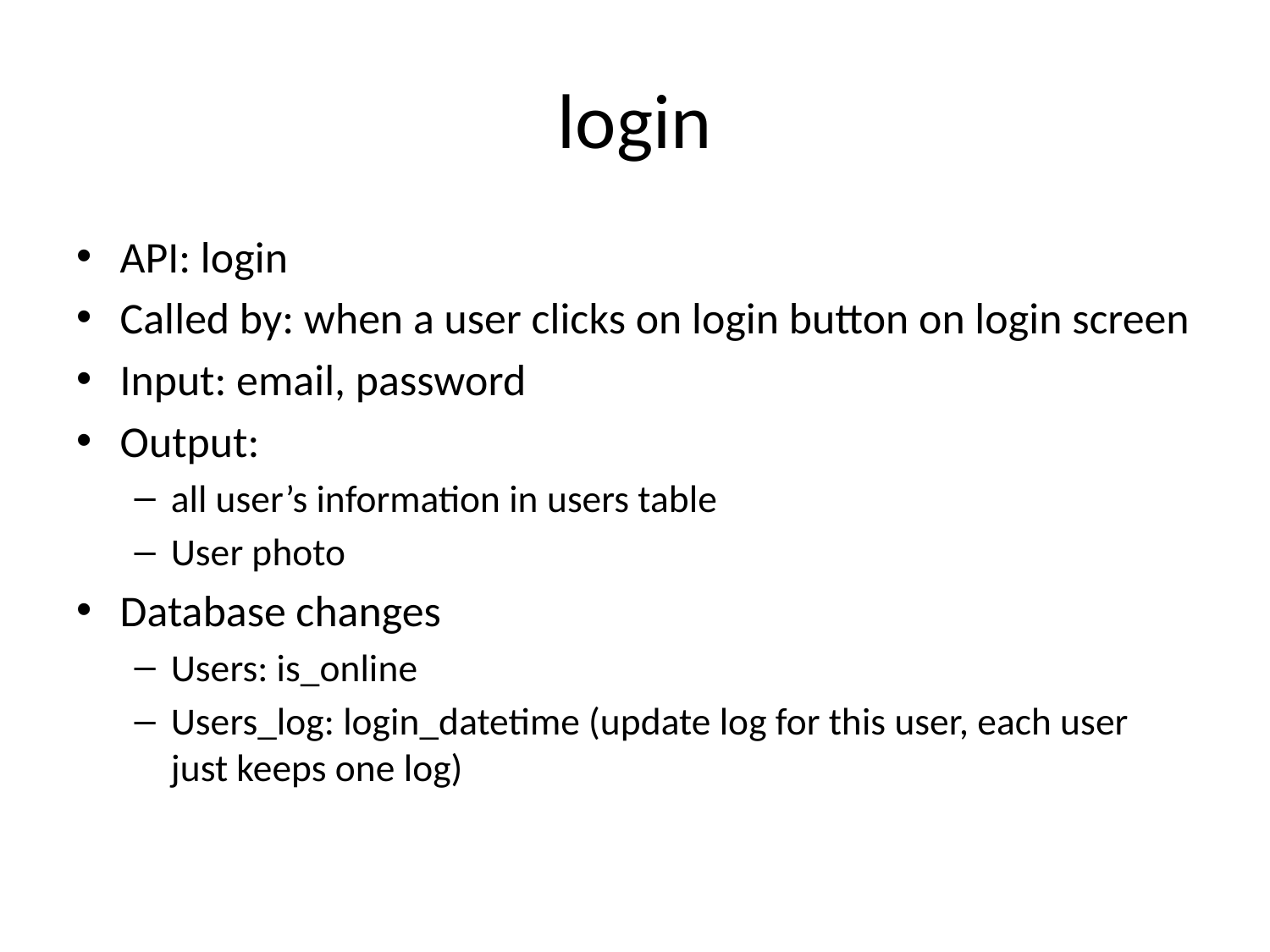

# login
API: login
Called by: when a user clicks on login button on login screen
Input: email, password
Output:
all user’s information in users table
User photo
Database changes
Users: is_online
Users_log: login_datetime (update log for this user, each user just keeps one log)